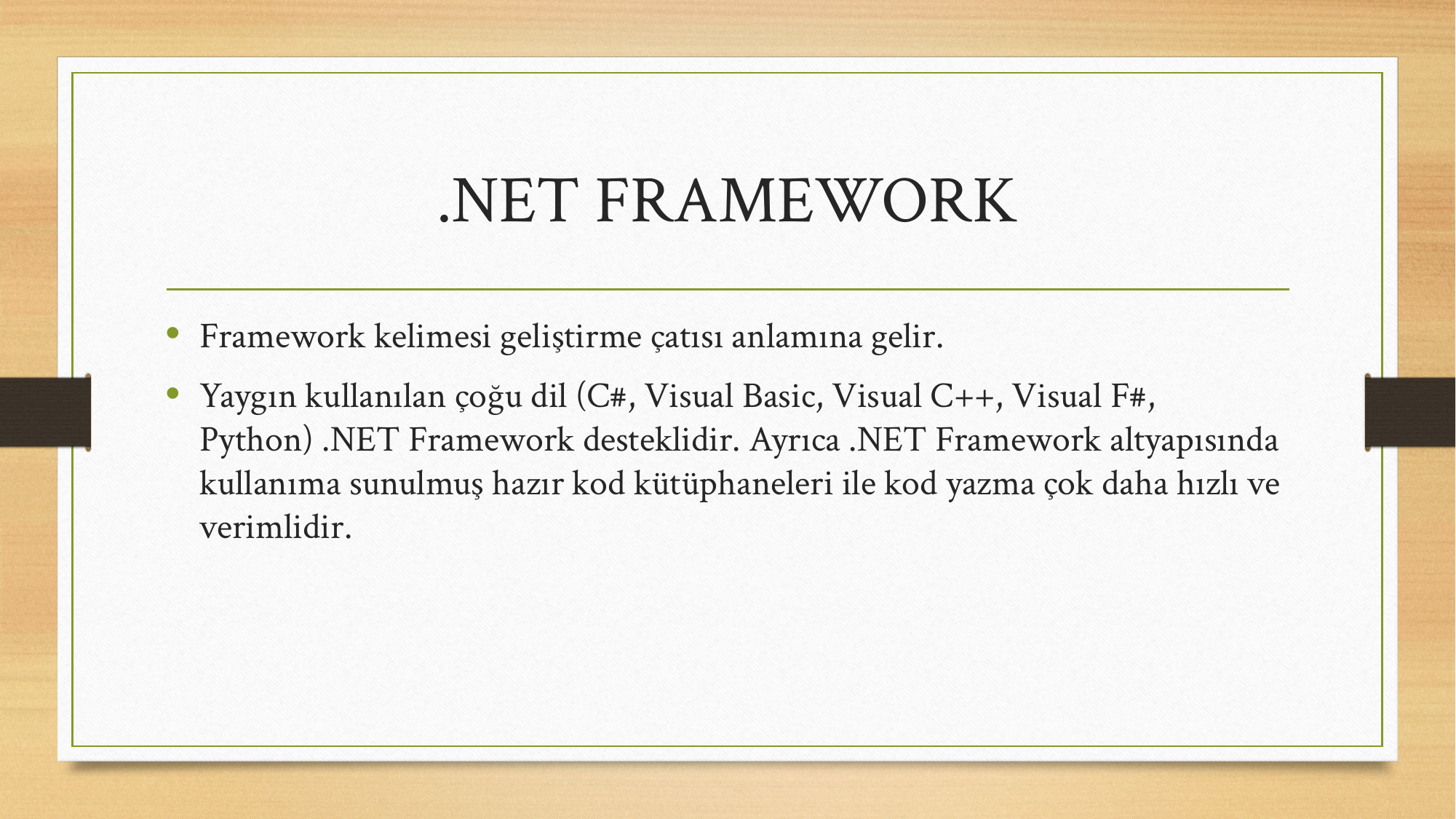

# .NET FRAMEWORK
Framework kelimesi geliştirme çatısı anlamına gelir.
Yaygın kullanılan çoğu dil (C#, Visual Basic, Visual C++, Visual F#, Python) .NET Framework desteklidir. Ayrıca .NET Framework altyapısında kullanıma sunulmuş hazır kod kütüphaneleri ile kod yazma çok daha hızlı ve verimlidir.